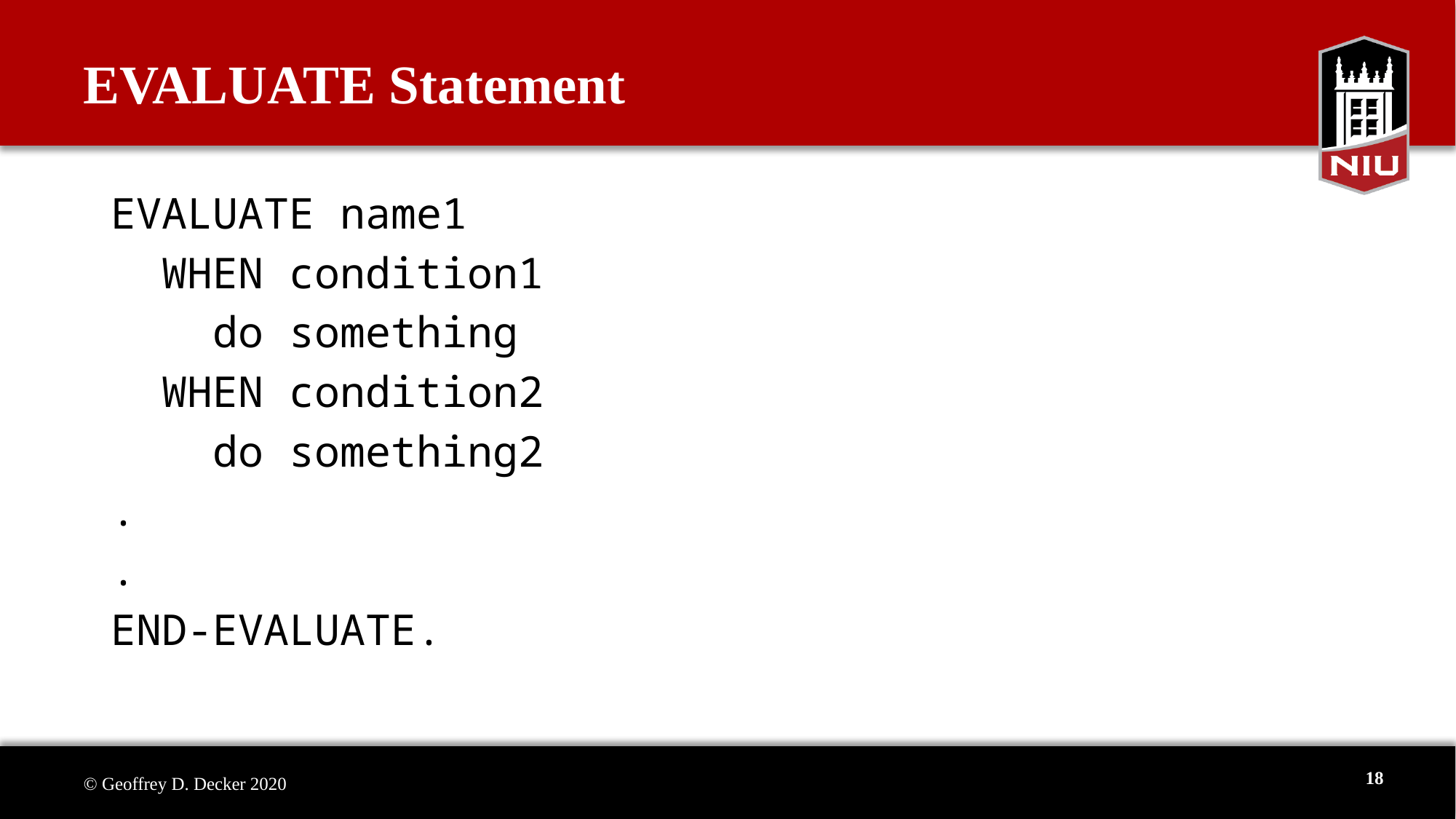

# EVALUATE Statement
EVALUATE name1
  WHEN condition1
    do something
  WHEN condition2
    do something2
.
.
END-EVALUATE.
18
© Geoffrey D. Decker 2020